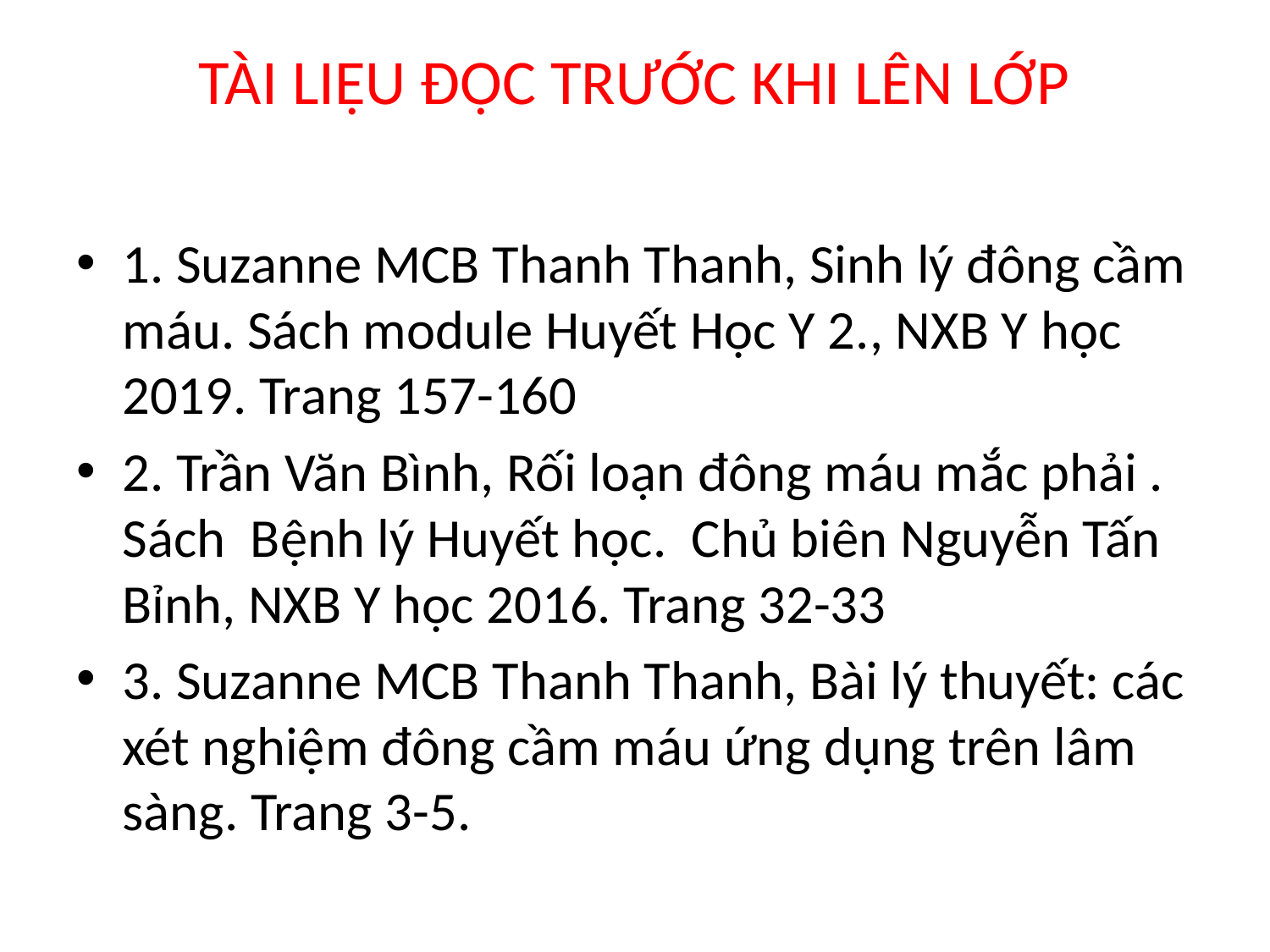

# TÀI LIỆU ĐỌC TRƯỚC KHI LÊN LỚP
1. Suzanne MCB Thanh Thanh, Sinh lý đông cầm máu. Sách module Huyết Học Y 2., NXB Y học 2019. Trang 157-160
2. Trần Văn Bình, Rối loạn đông máu mắc phải . Sách  Bệnh lý Huyết học.  Chủ biên Nguyễn Tấn Bỉnh, NXB Y học 2016. Trang 32-33
3. Suzanne MCB Thanh Thanh, Bài lý thuyết: các xét nghiệm đông cầm máu ứng dụng trên lâm sàng. Trang 3-5.